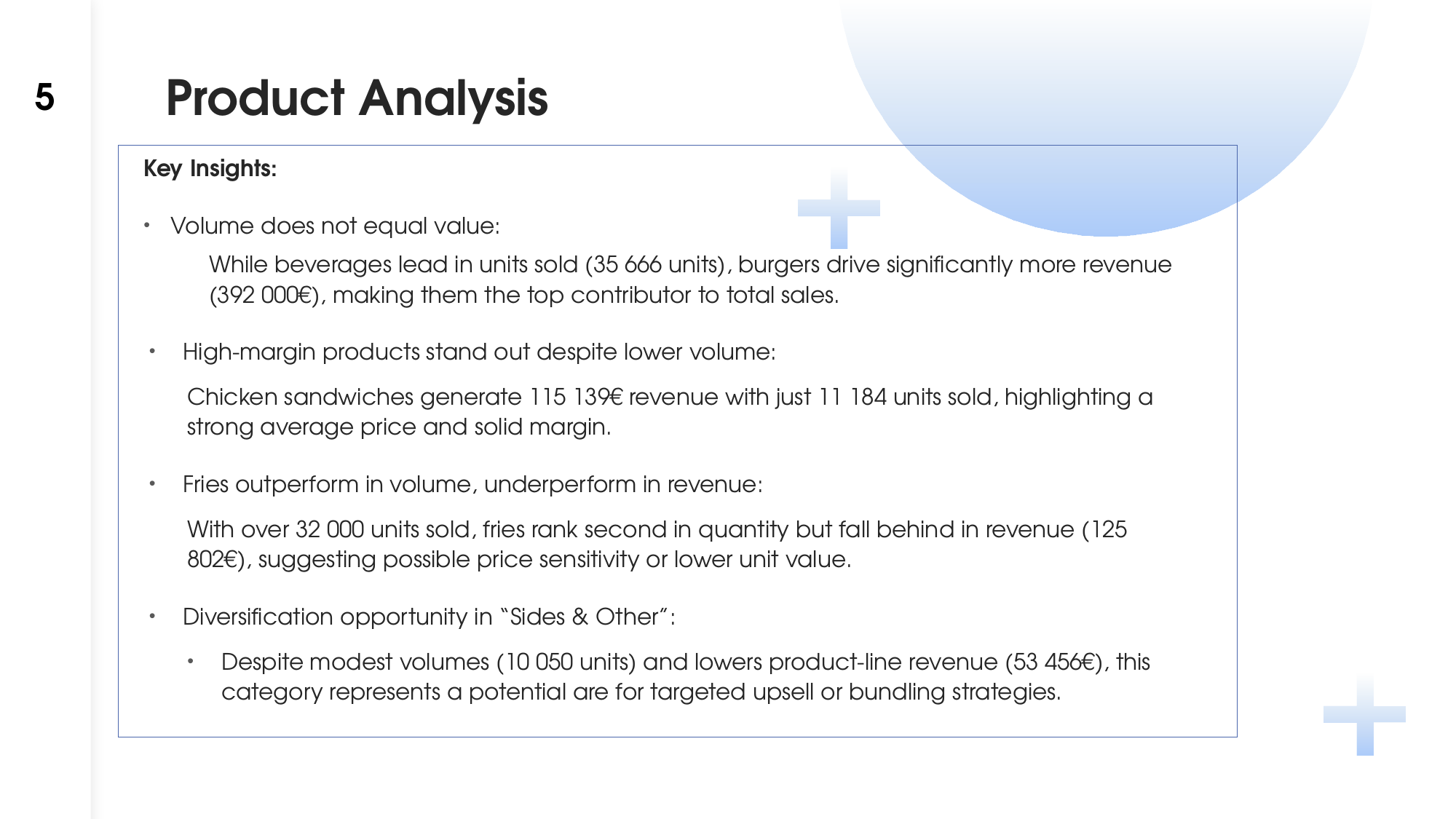

5
# Product Analysis

Key Insights:
Volume does not equal value:
While beverages lead in units sold (35 666 units), burgers drive significantly more revenue (392 000€), making them the top contributor to total sales.
High-margin products stand out despite lower volume:
Chicken sandwiches generate 115 139€ revenue with just 11 184 units sold, highlighting a strong average price and solid margin.
Fries outperform in volume, underperform in revenue:
With over 32 000 units sold, fries rank second in quantity but fall behind in revenue (125 802€), suggesting possible price sensitivity or lower unit value.
Diversification opportunity in “Sides & Other”:
Despite modest volumes (10 050 units) and lowers product-line revenue (53 456€), this category represents a potential are for targeted upsell or bundling strategies.